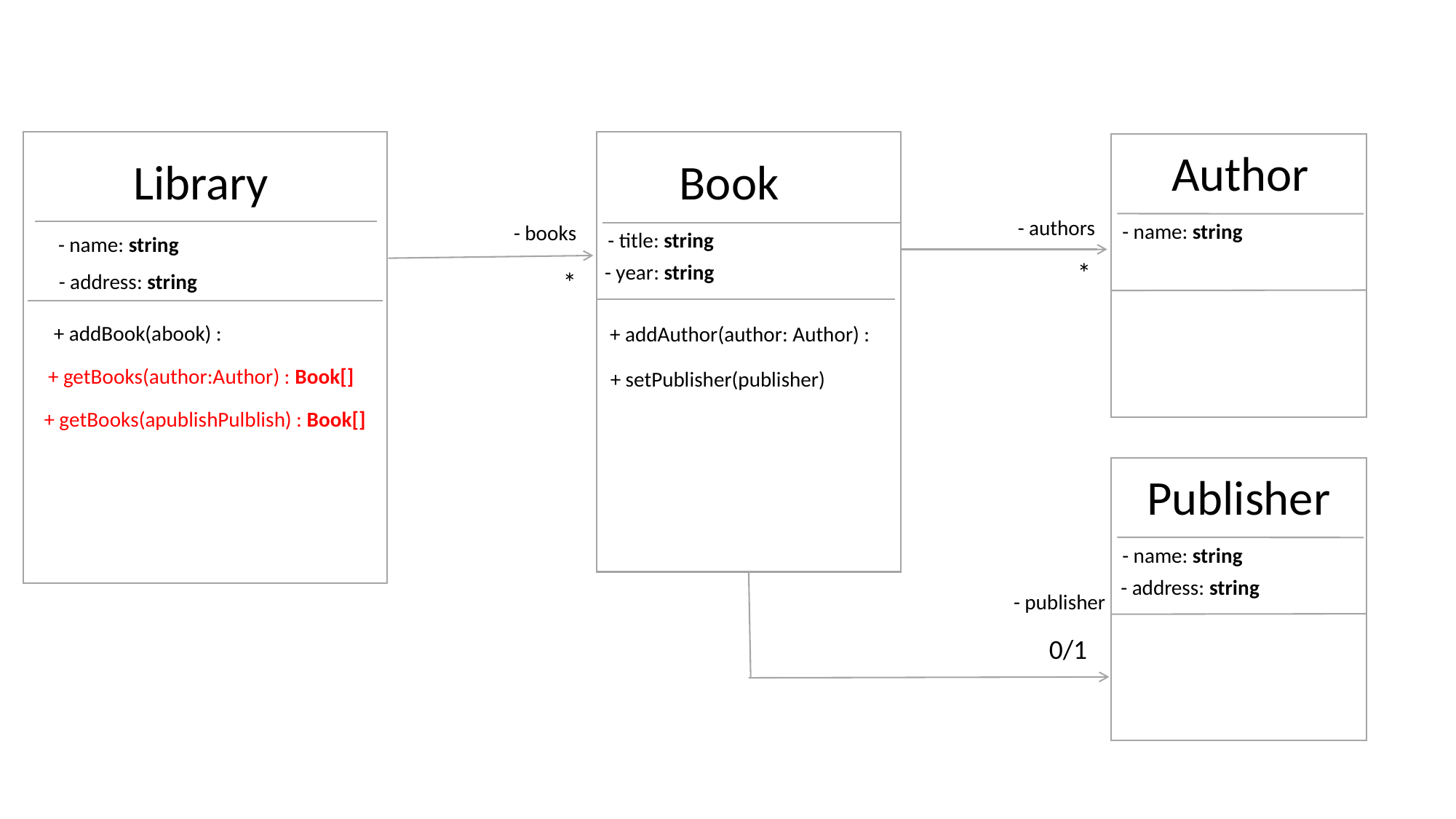

Author
Library
Book
- authors
- name: string
- books
- title: string
- name: string
*
- year: string
*
- address: string
+ addBook(abook) :
+ addAuthor(author: Author) :
+ getBooks(author:Author) : Book[]
+ setPublisher(publisher)
+ getBooks(apublishPulblish) : Book[]

Publisher
- name: string
- address: string
- publisher
0/1